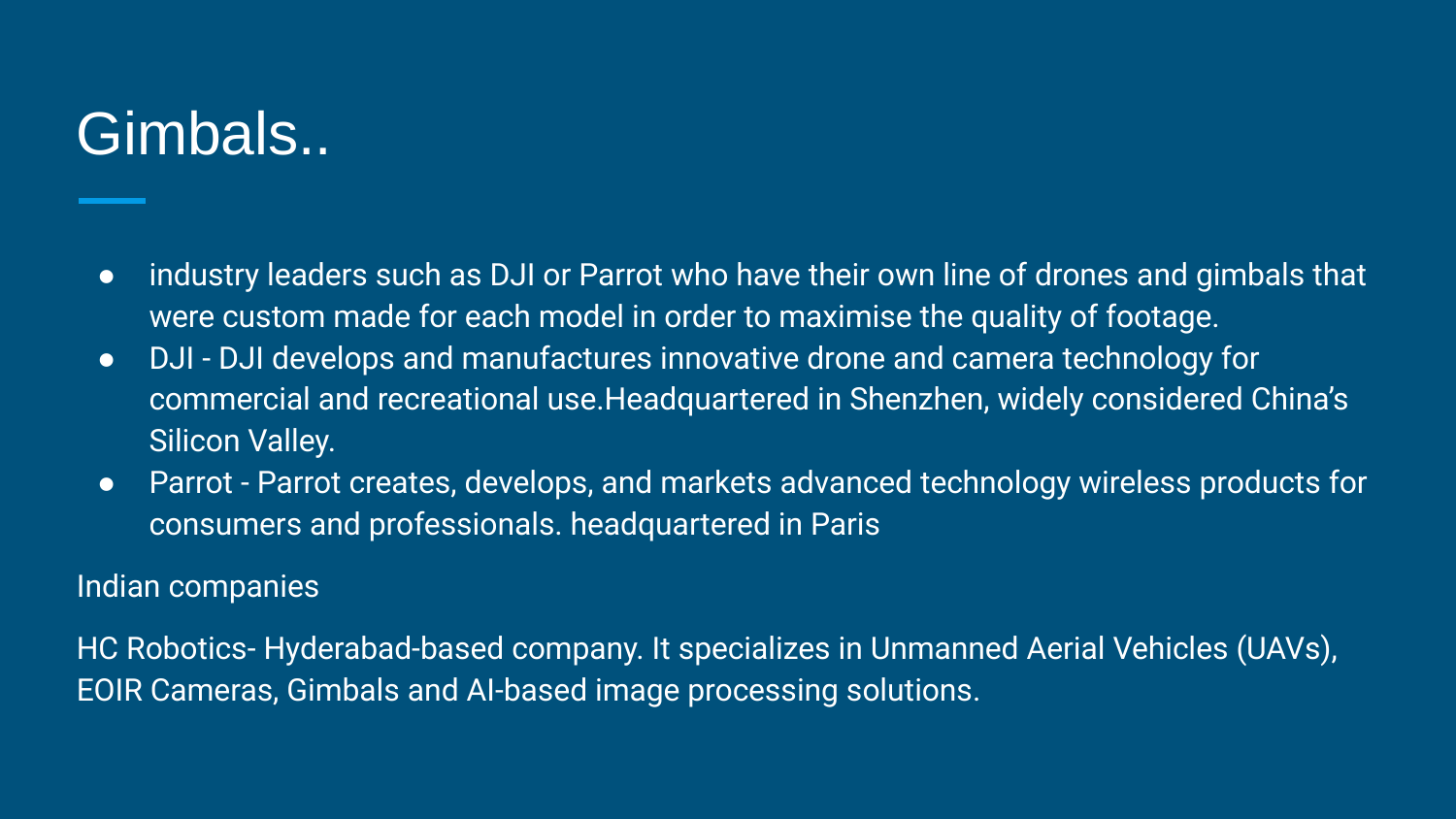

# Gimbals..
industry leaders such as DJI or Parrot who have their own line of drones and gimbals that were custom made for each model in order to maximise the quality of footage.
DJI - DJI develops and manufactures innovative drone and camera technology for commercial and recreational use.Headquartered in Shenzhen, widely considered China’s Silicon Valley.
Parrot - Parrot creates, develops, and markets advanced technology wireless products for consumers and professionals. headquartered in Paris
Indian companies
HC Robotics- Hyderabad-based company. It specializes in Unmanned Aerial Vehicles (UAVs), EOIR Cameras, Gimbals and AI-based image processing solutions.